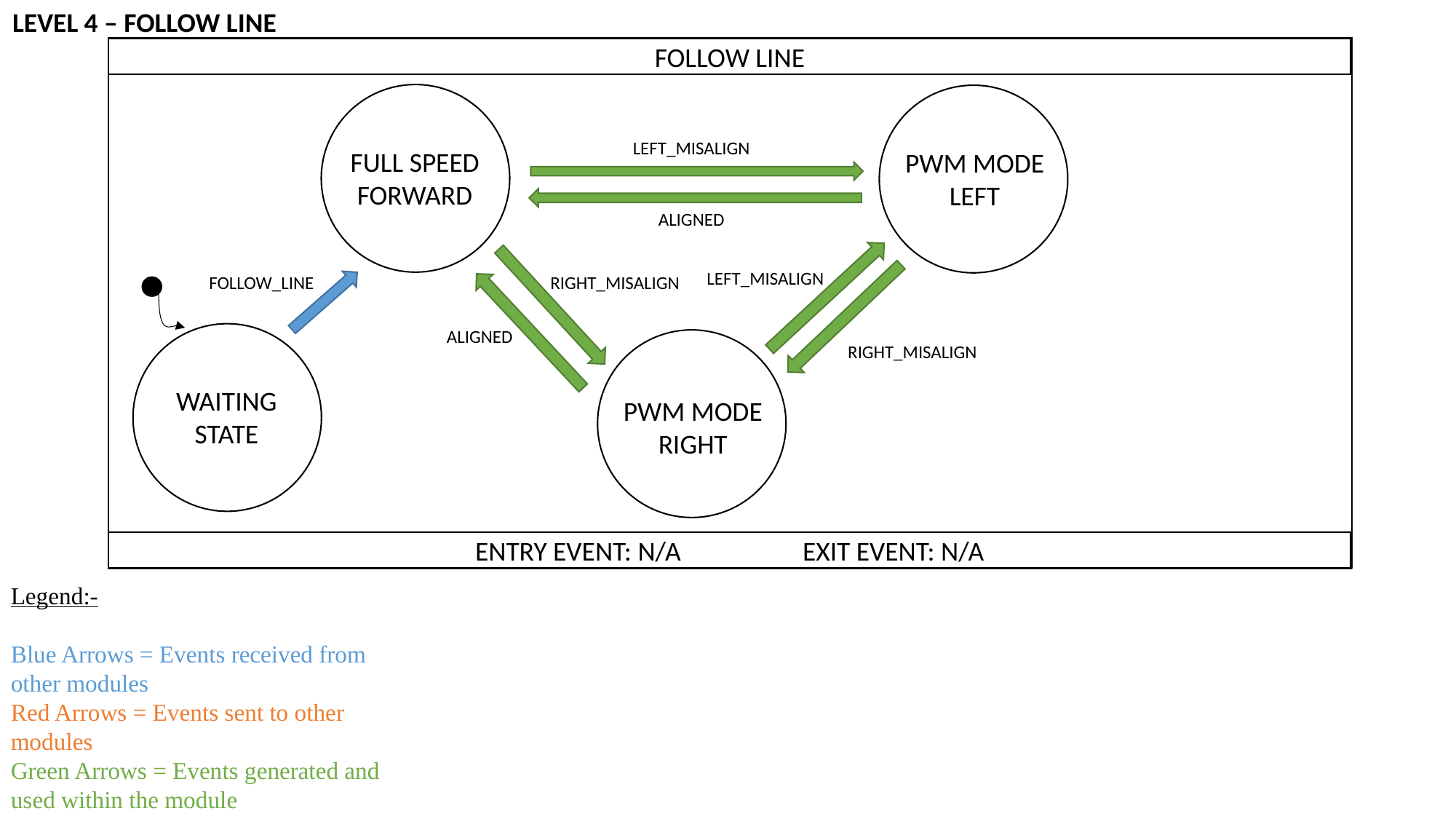

LEVEL 4 – FOLLOW LINE

FOLLOW LINE
ENTRY EVENT: N/A		EXIT EVENT: N/A

FULL SPEED FORWARD

PWM MODE LEFT
LEFT_MISALIGN

ALIGNED
LEFT_MISALIGN
FOLLOW_LINE
RIGHT_MISALIGN

ALIGNED

WAITING STATE

PWM MODE RIGHT
RIGHT_MISALIGN
Legend:-

Blue Arrows = Events received from other modules
Red Arrows = Events sent to other modules
Green Arrows = Events generated and used within the module